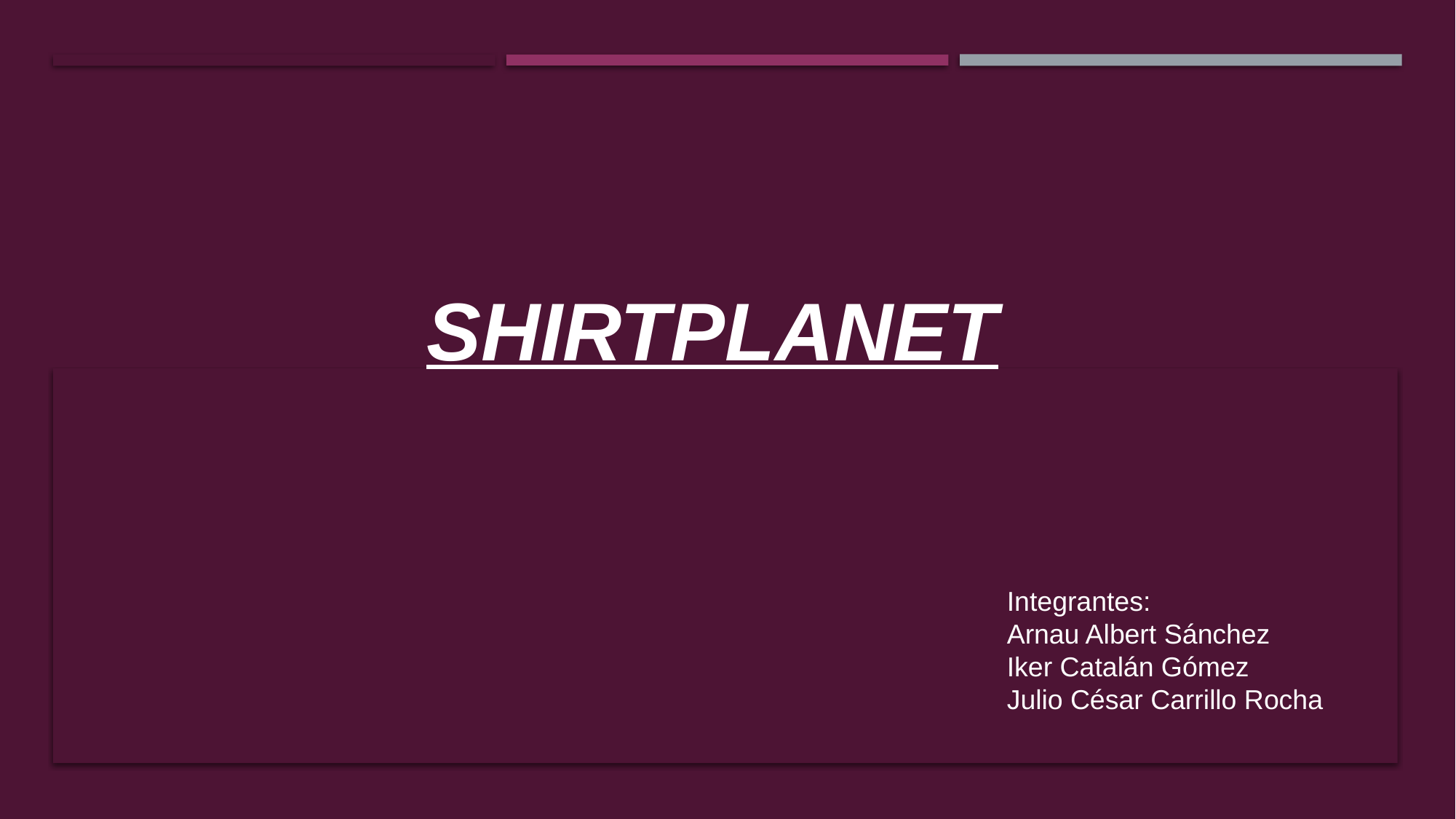

SHIRTPLANET
Integrantes:
Arnau Albert Sánchez
Iker Catalán Gómez
Julio César Carrillo Rocha